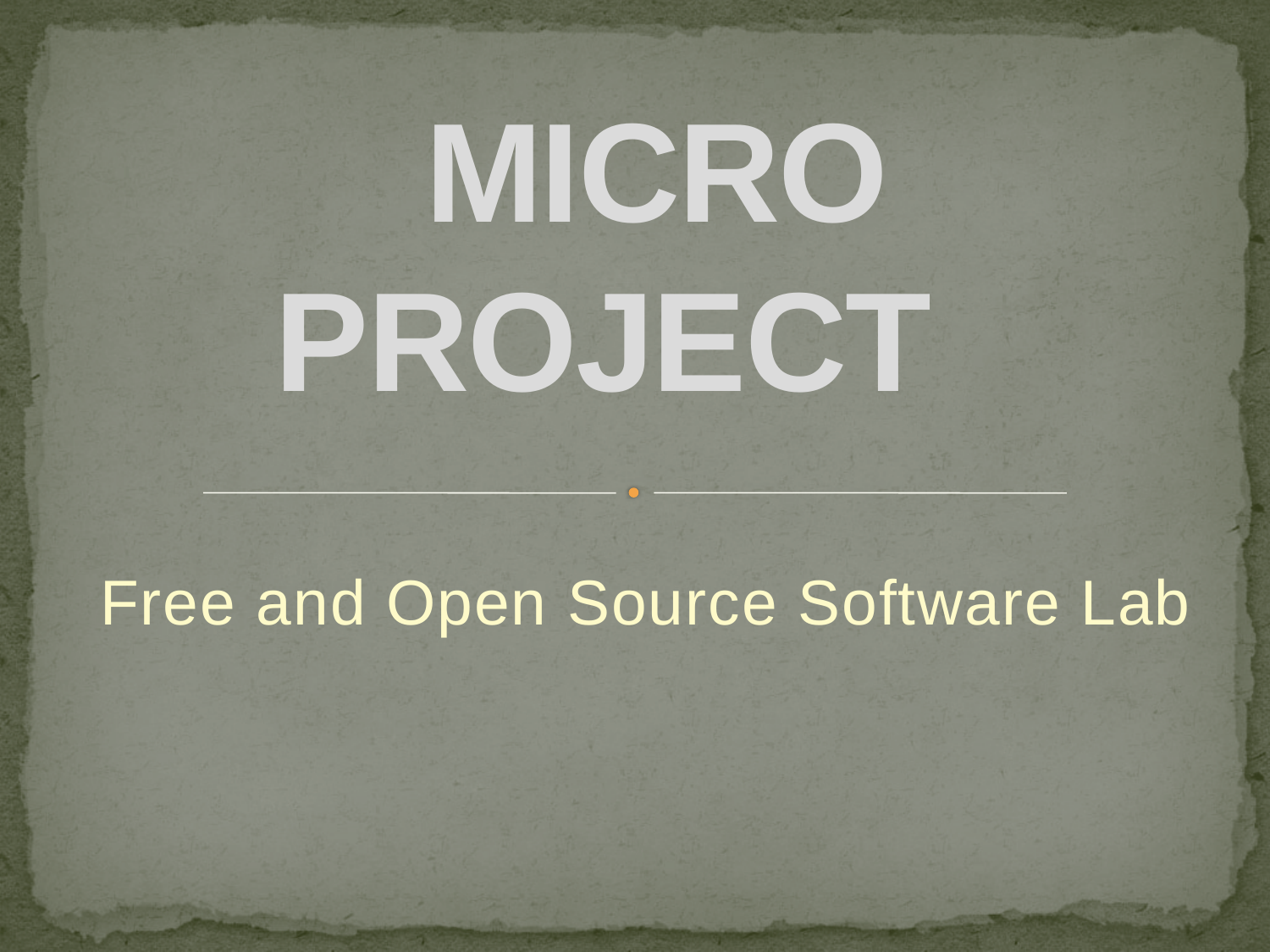

MICRO PROJECT
Free and Open Source Software Lab